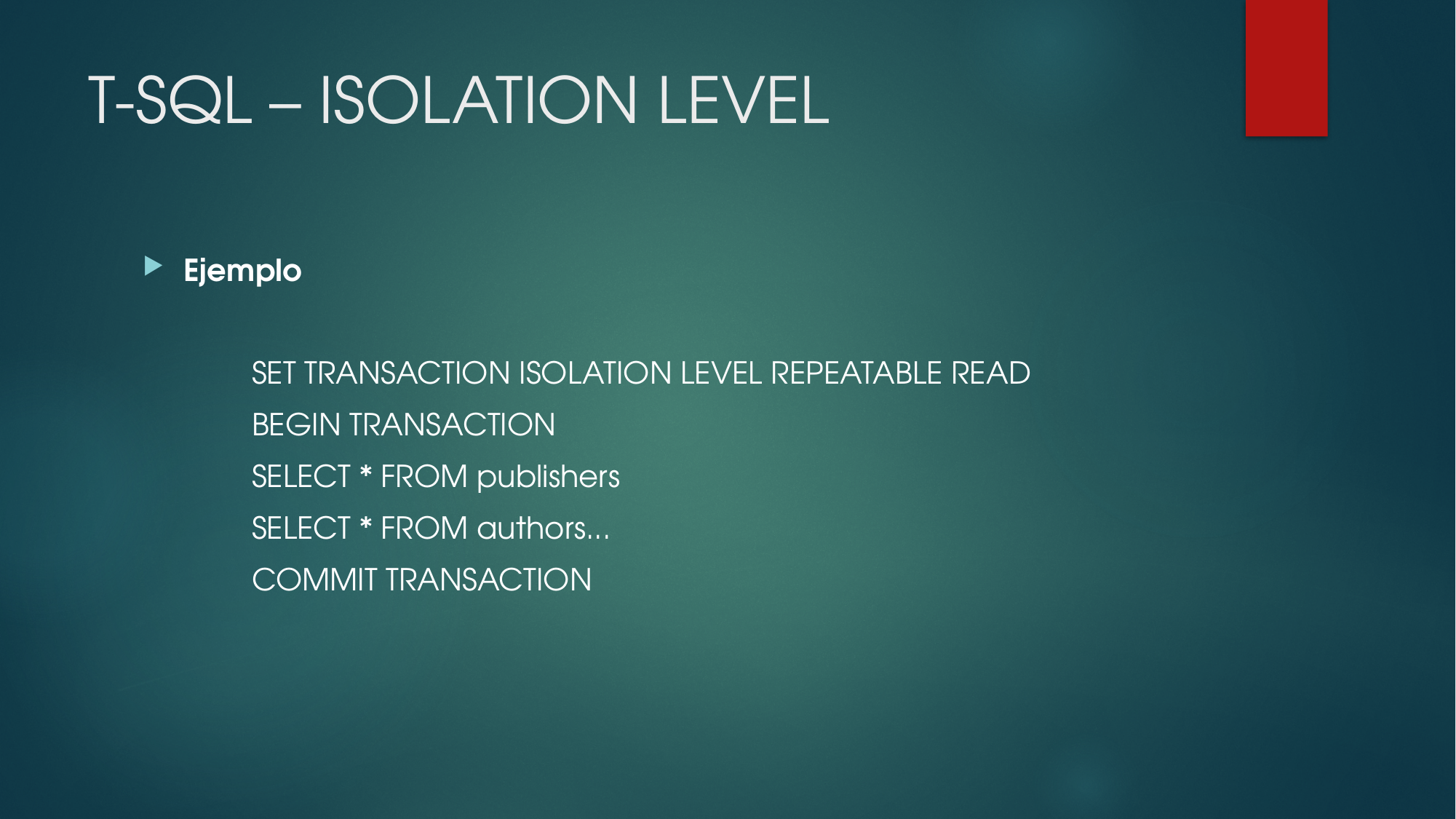

# T-SQL – ISOLATION LEVEL
Ejemplo

	SET TRANSACTION ISOLATION LEVEL REPEATABLE READ
	BEGIN TRANSACTION
	SELECT * FROM publishers
	SELECT * FROM authors...
	COMMIT TRANSACTION